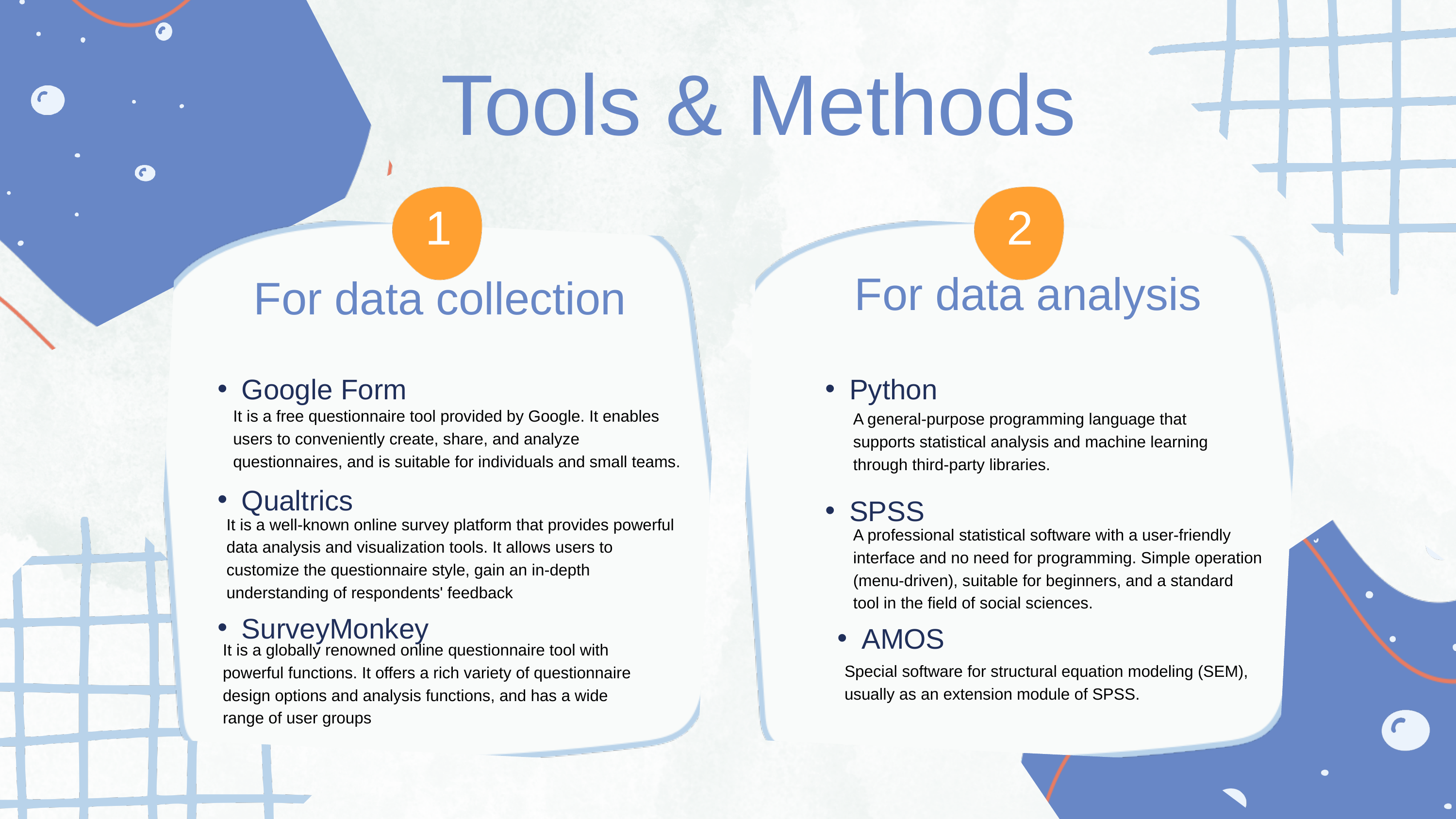

Tools & Methods

1
2

For data analysis
For data collection
Google Form
Python
It is a free questionnaire tool provided by Google. It enables users to conveniently create, share, and analyze questionnaires, and is suitable for individuals and small teams.
A general-purpose programming language that supports statistical analysis and machine learning through third-party libraries.
Qualtrics
SPSS
It is a well-known online survey platform that provides powerful data analysis and visualization tools. It allows users to customize the questionnaire style, gain an in-depth understanding of respondents' feedback
A professional statistical software with a user-friendly interface and no need for programming. Simple operation (menu-driven), suitable for beginners, and a standard tool in the field of social sciences.

SurveyMonkey
AMOS
It is a globally renowned online questionnaire tool with powerful functions. It offers a rich variety of questionnaire design options and analysis functions, and has a wide range of user groups
Special software for structural equation modeling (SEM), usually as an extension module of SPSS.